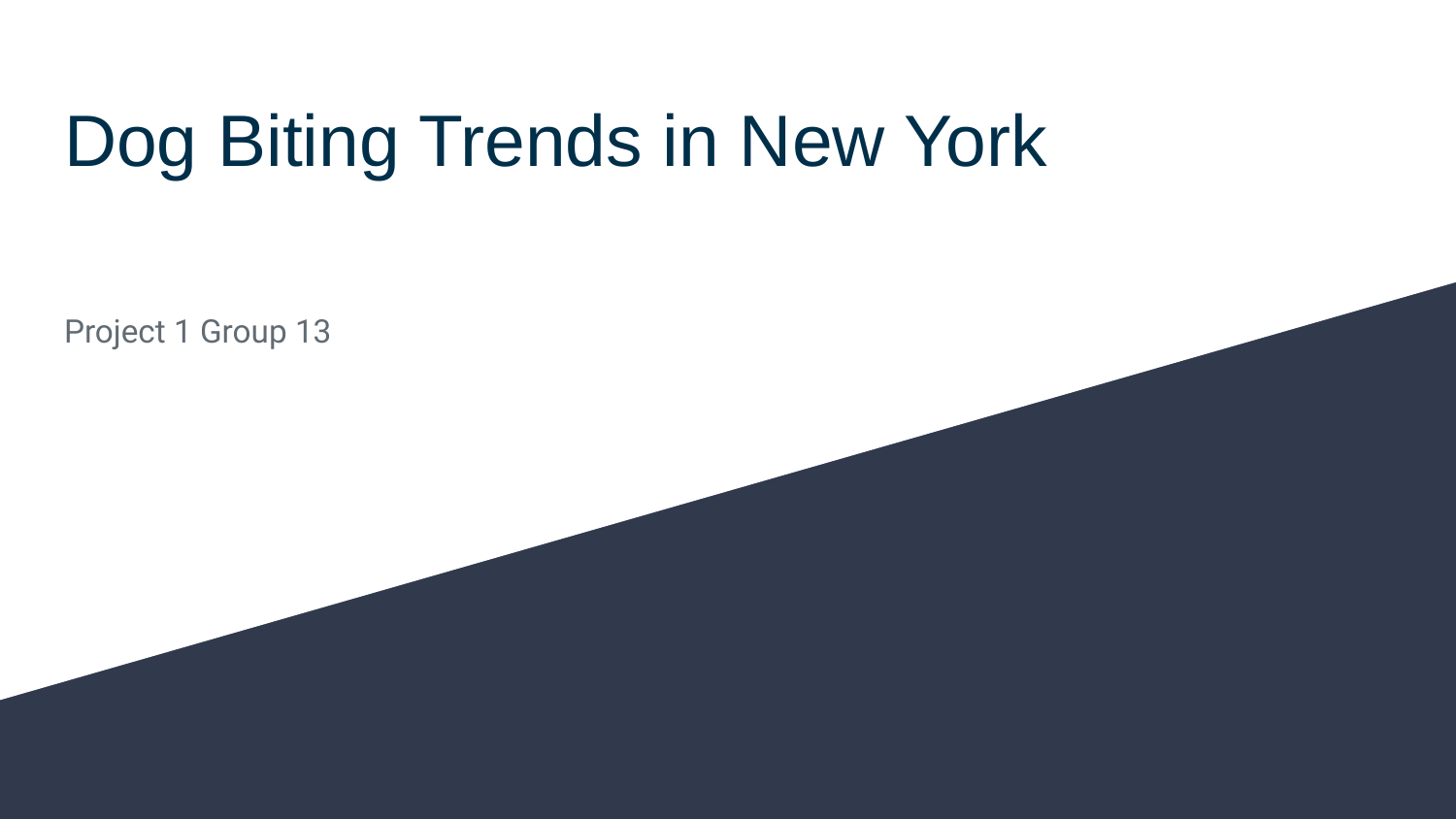

# Dog Biting Trends in New York
Project 1 Group 13